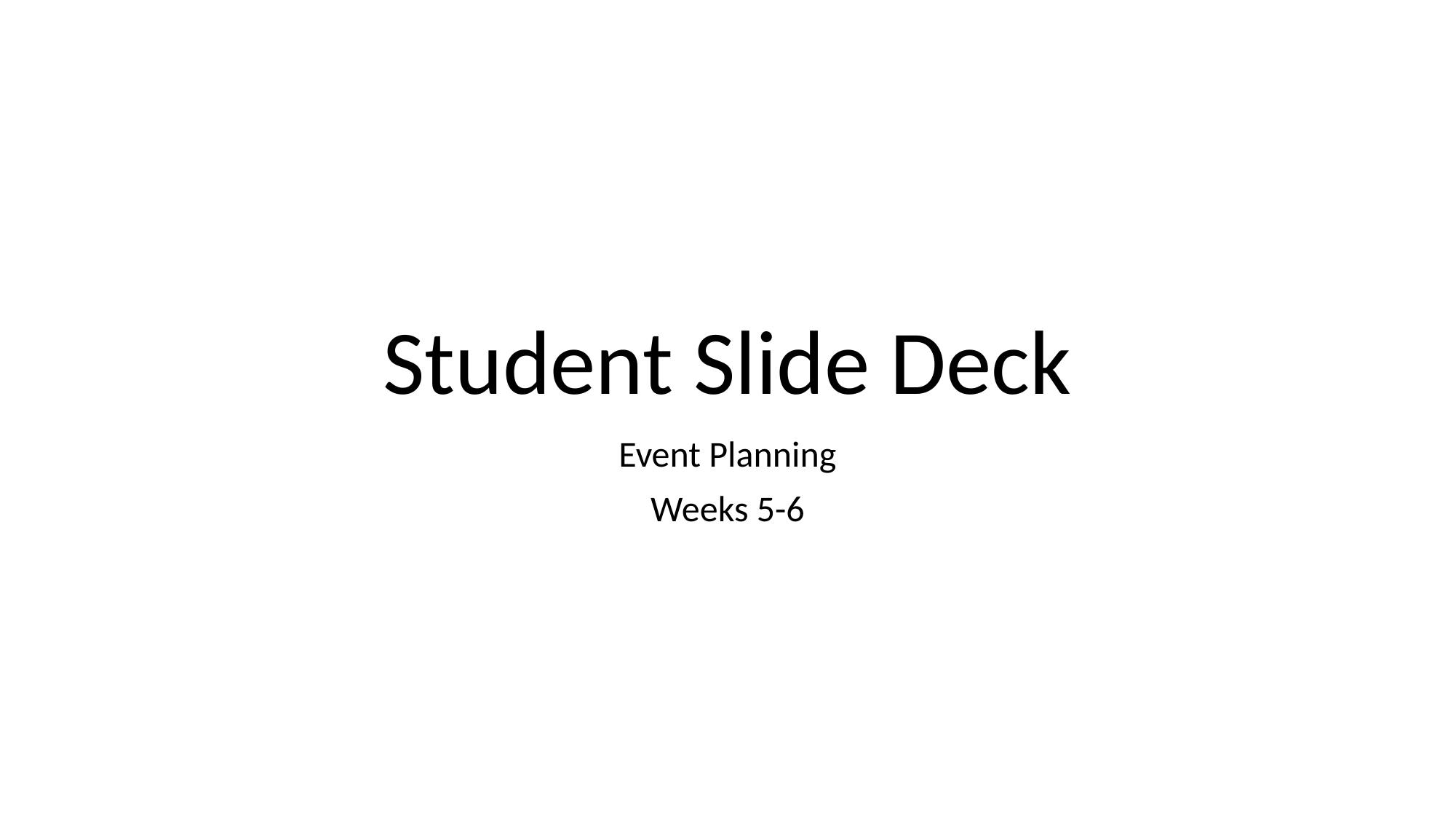

# Student Slide Deck
Event Planning
Weeks 5-6